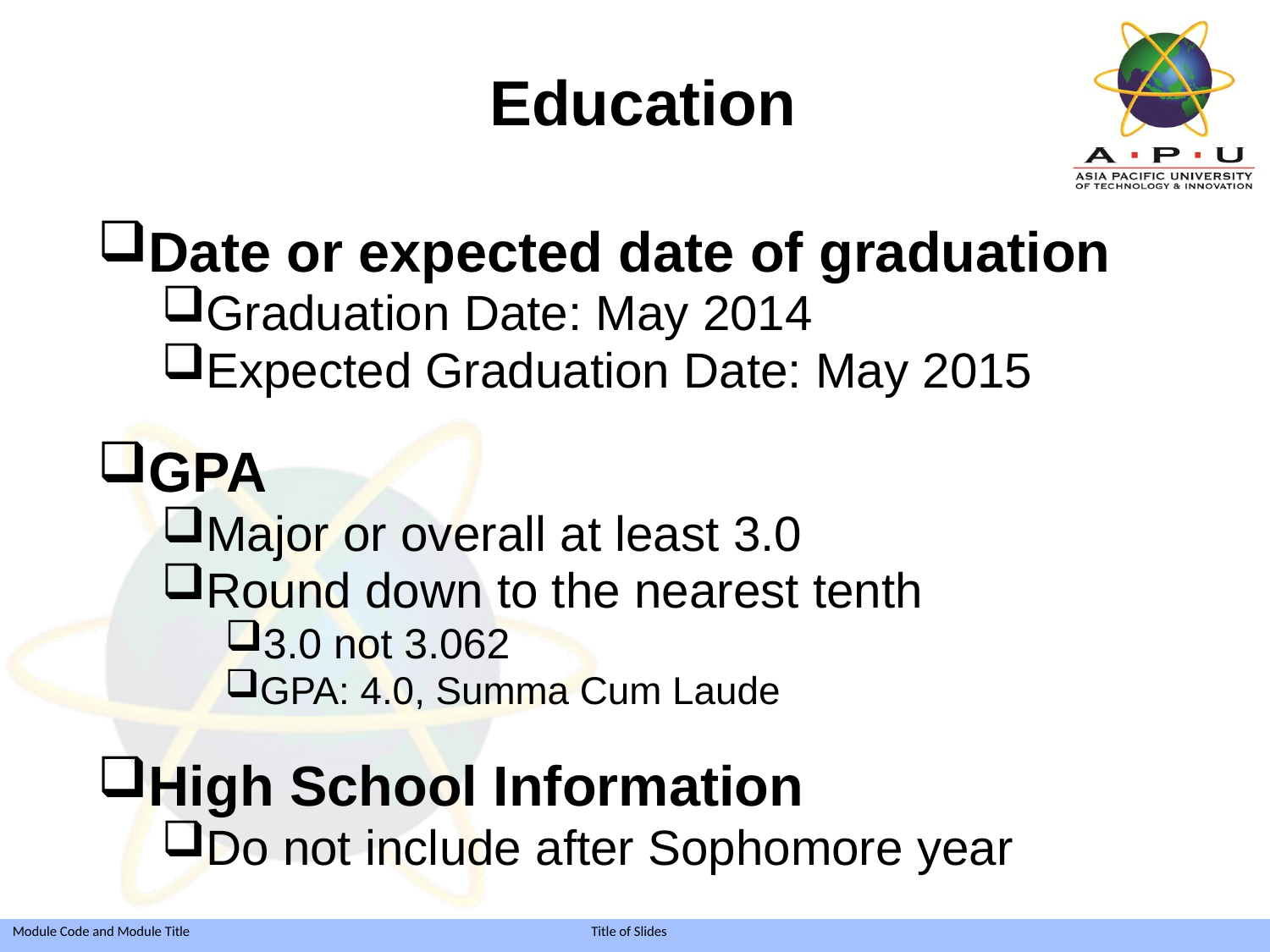

# Education
Date or expected date of graduation
Graduation Date: May 2014
Expected Graduation Date: May 2015
GPA
Major or overall at least 3.0
Round down to the nearest tenth
3.0 not 3.062
GPA: 4.0, Summa Cum Laude
High School Information
Do not include after Sophomore year